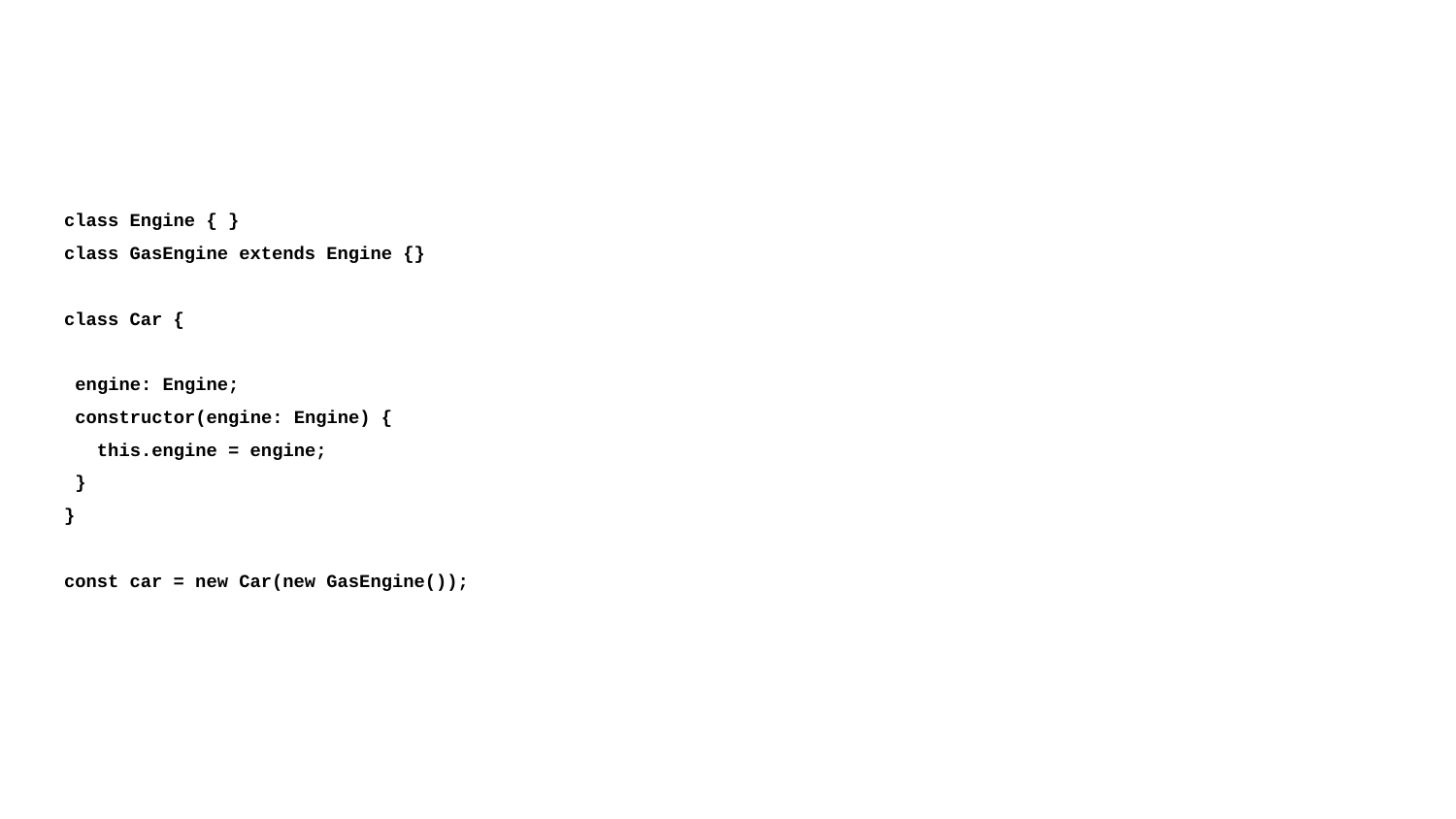

#
class Engine { }
class GasEngine extends Engine {}

class Car {

 engine: Engine;
 constructor(engine: Engine) {
   this.engine = engine;
 }
}

const car = new Car(new GasEngine());